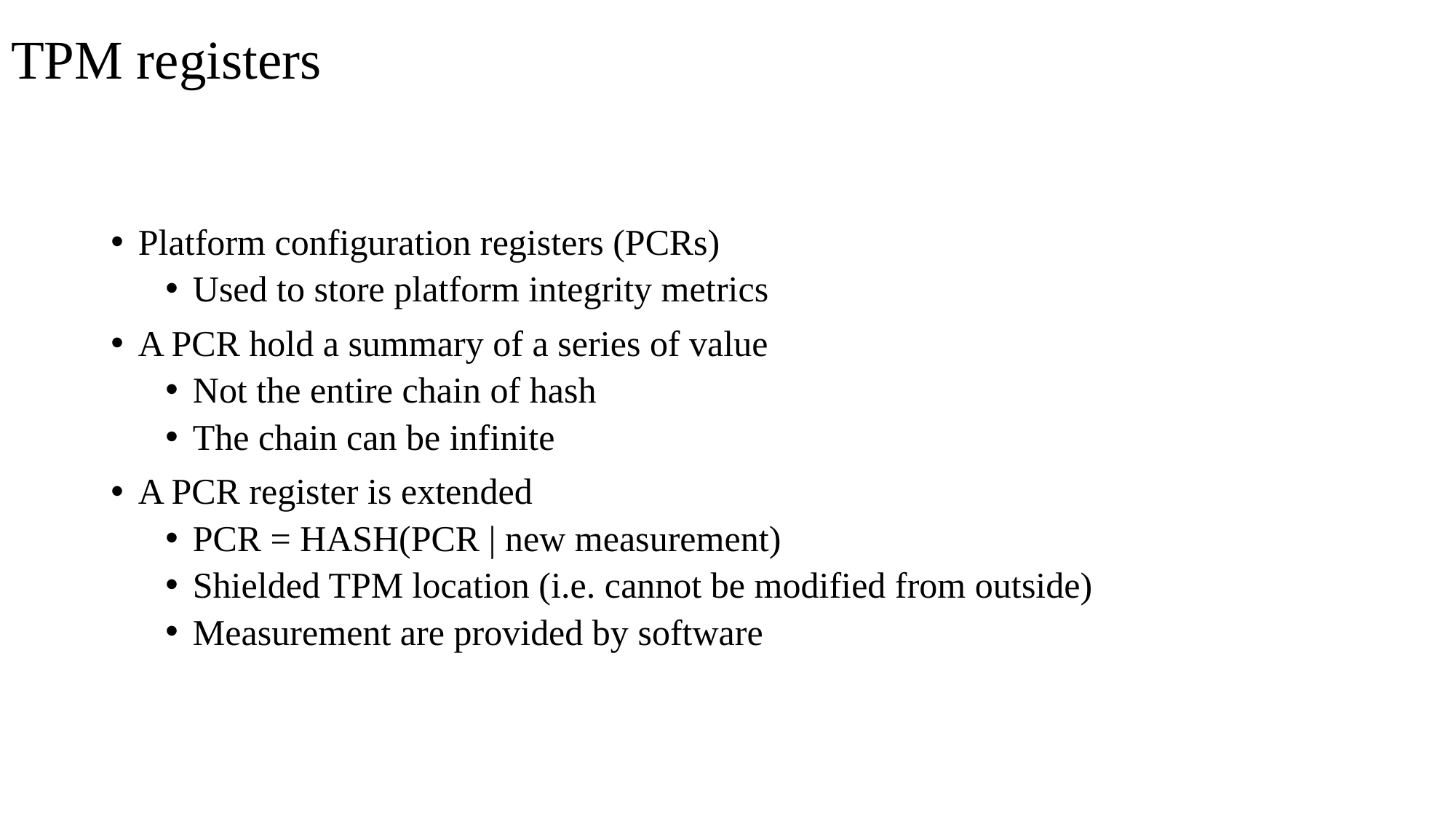

# TPM registers
Platform configuration registers (PCRs)
Used to store platform integrity metrics
A PCR hold a summary of a series of value
Not the entire chain of hash
The chain can be infinite
A PCR register is extended
PCR = HASH(PCR | new measurement)
Shielded TPM location (i.e. cannot be modified from outside)
Measurement are provided by software